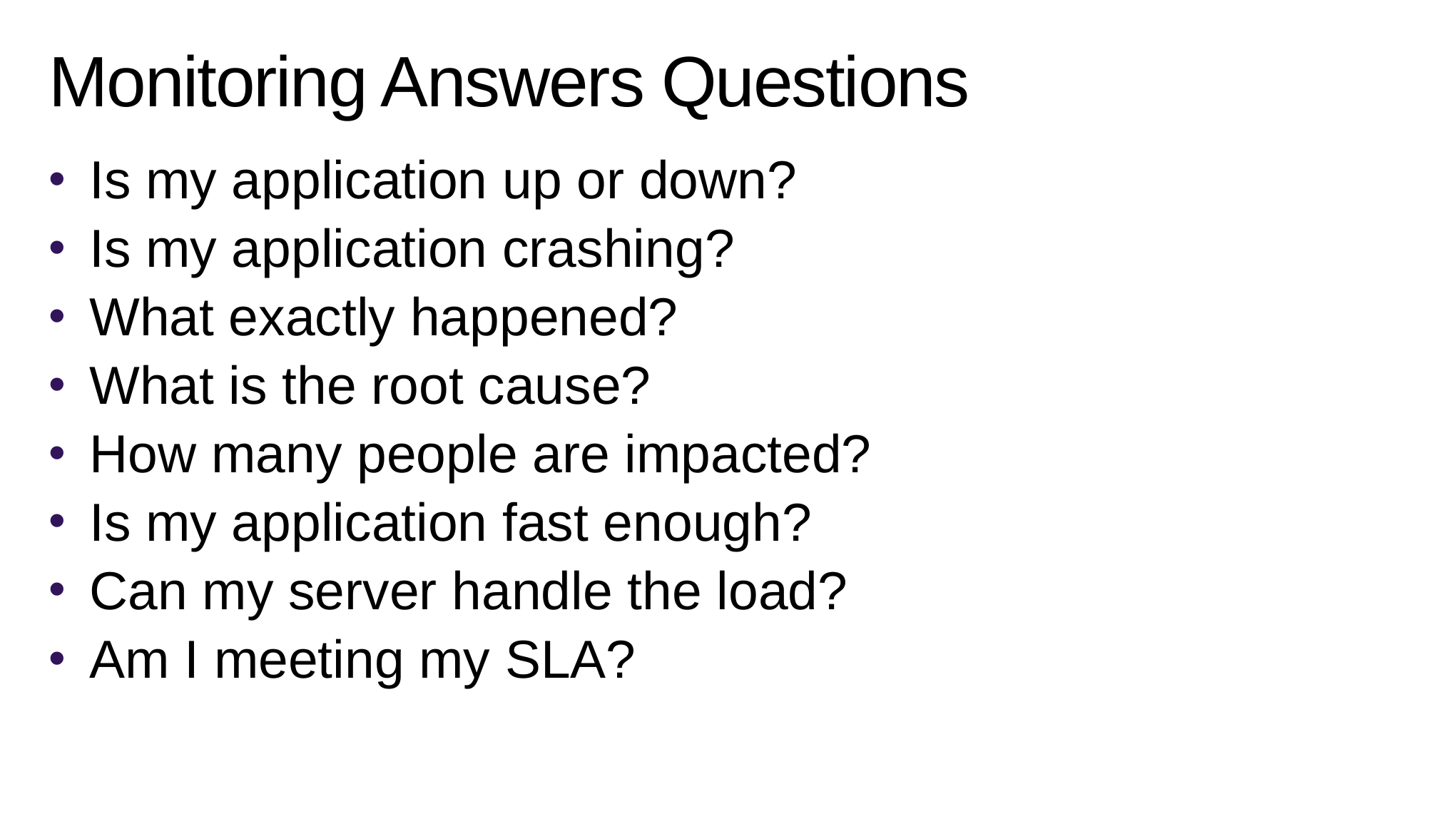

# Monitoring Answers Questions
Is my application up or down?
Is my application crashing?
What exactly happened?
What is the root cause?
How many people are impacted?
Is my application fast enough?
Can my server handle the load?
Am I meeting my SLA?